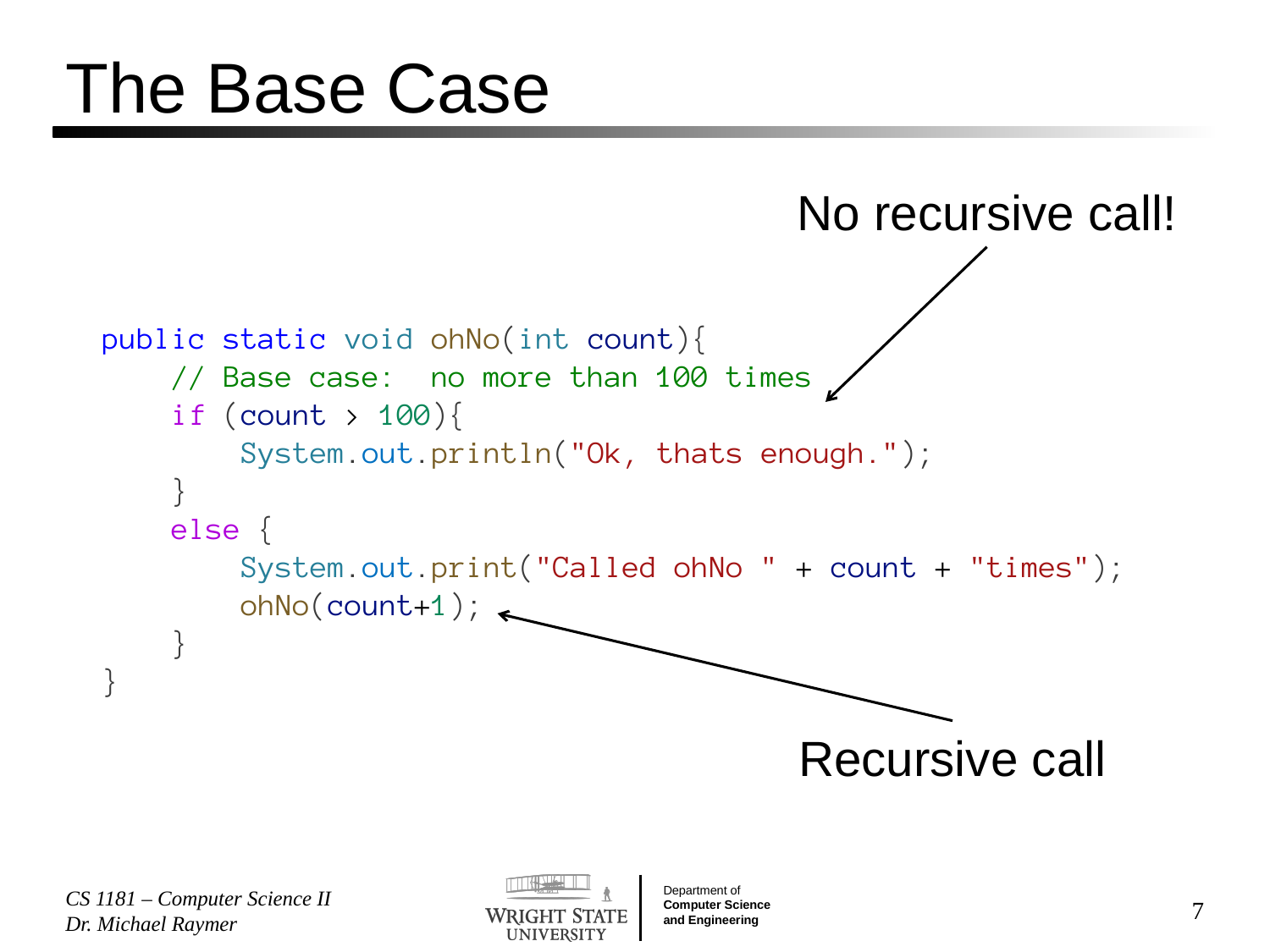

# The Base Case
No recursive call!
public static void ohNo(int count){
    // Base case:  no more than 100 times
    if (count > 100){
        System.out.println("Ok, thats enough.");
    }
    else {
        System.out.print("Called ohNo " + count + "times");
        ohNo(count+1);
    }
}

Recursive call
CS 1181 – Computer Science II    Dr. Michael Raymer
7